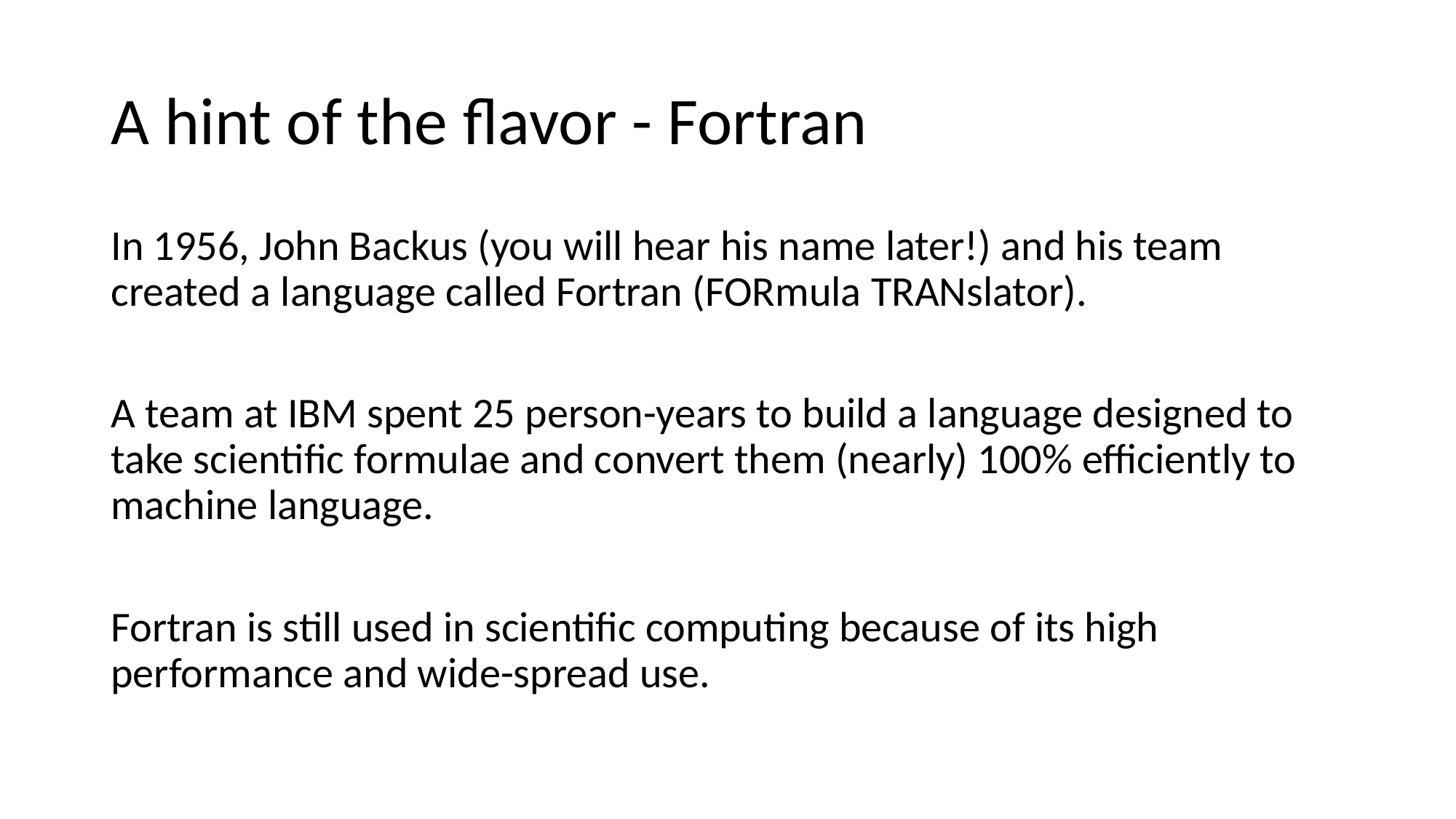

# A hint of the flavor - Fortran
In 1956, John Backus (you will hear his name later!) and his team created a language called Fortran (FORmula TRANslator).

A team at IBM spent 25 person-years to build a language designed to take scientific formulae and convert them (nearly) 100% efficiently to machine language.

Fortran is still used in scientific computing because of its high performance and wide-spread use.